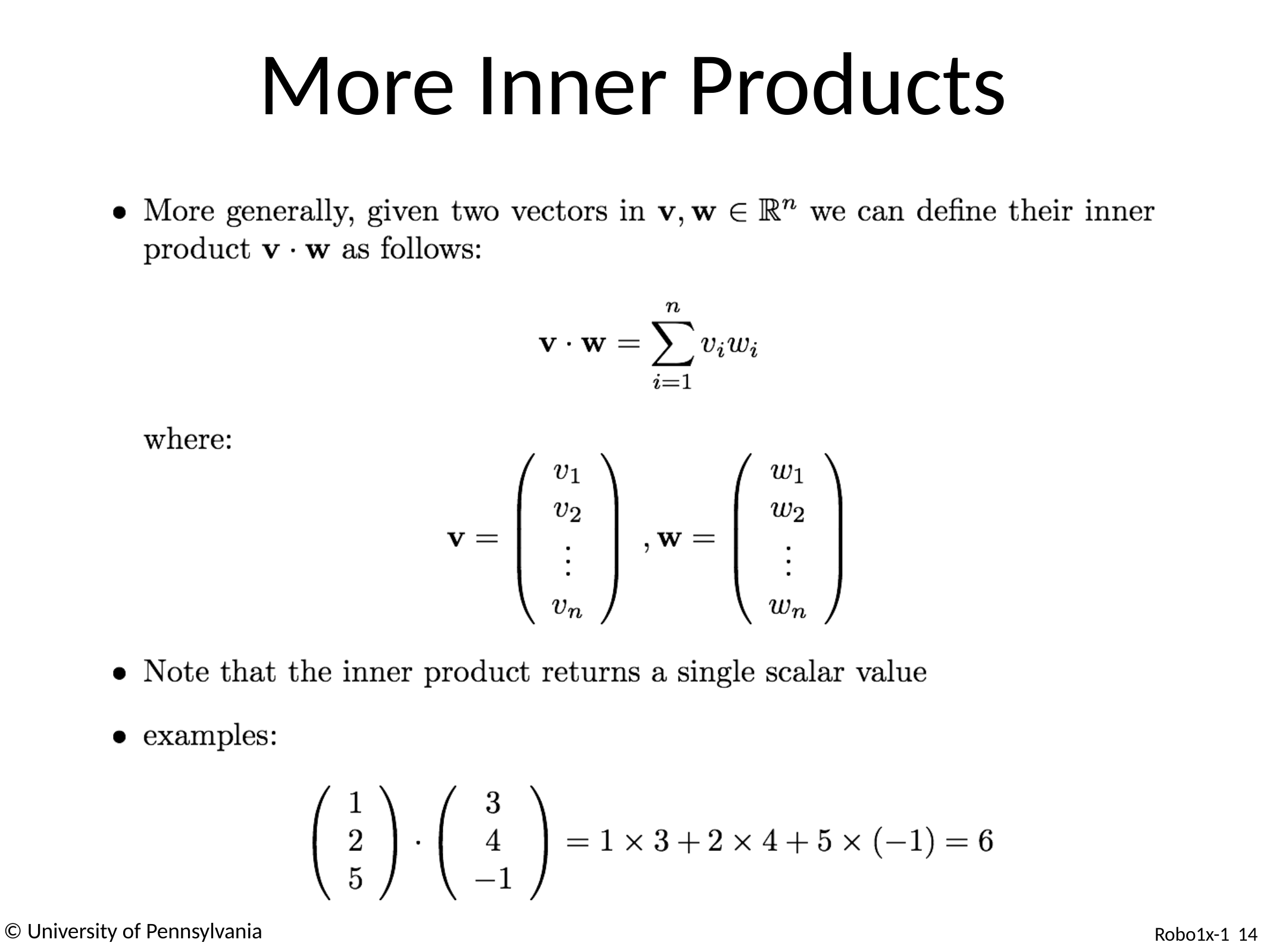

# More Inner Products

© University of Pennsylvania
Robo1x-1 14